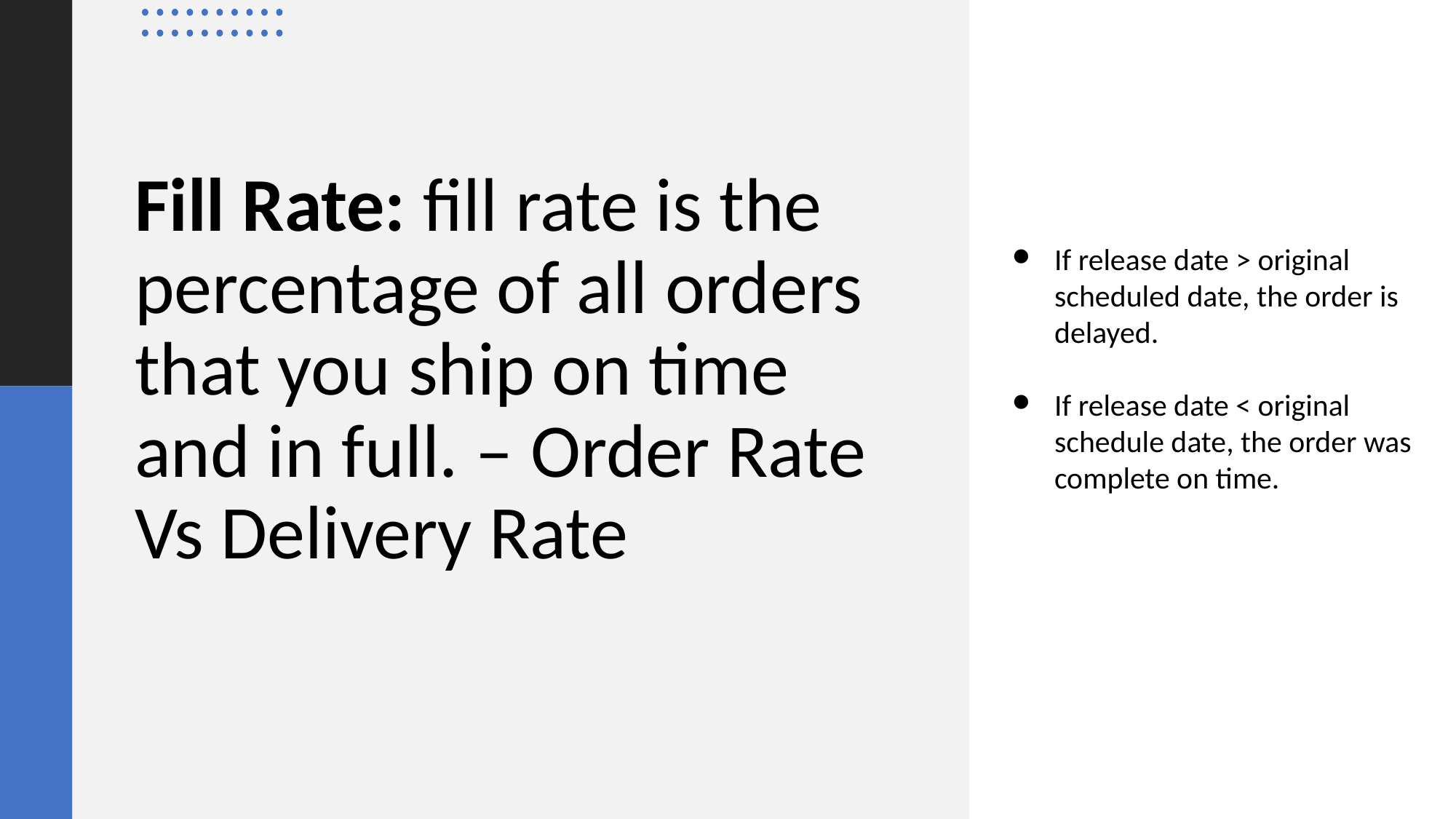

# Fill Rate: fill rate is the percentage of all orders that you ship on time and in full. – Order Rate Vs Delivery Rate
If release date > original scheduled date, the order is delayed.

If release date < original schedule date, the order was complete on time.